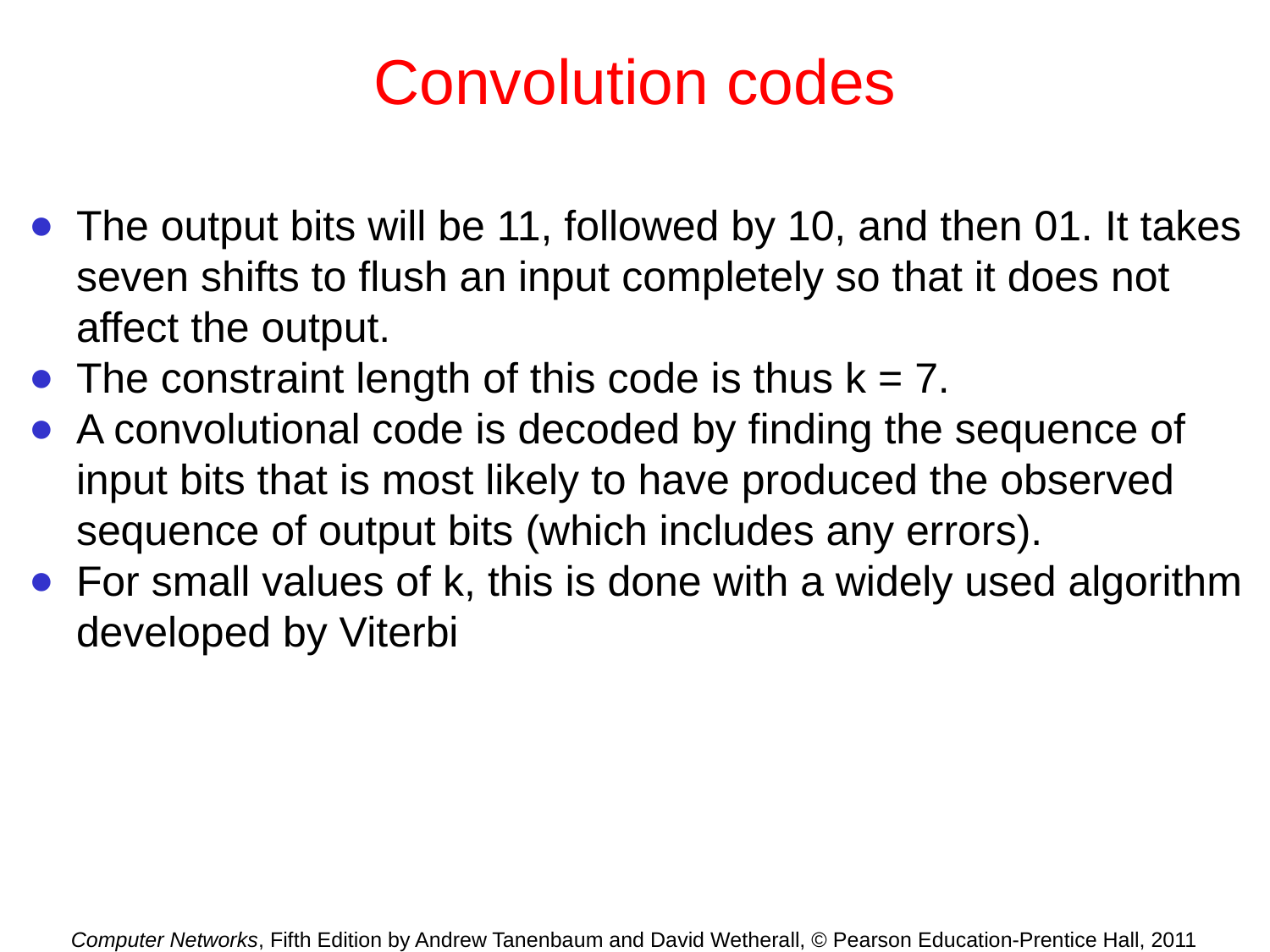

# Convolution codes
The output bits will be 11, followed by 10, and then 01. It takes seven shifts to flush an input completely so that it does not affect the output.
The constraint length of this code is thus k = 7.
A convolutional code is decoded by finding the sequence of input bits that is most likely to have produced the observed sequence of output bits (which includes any errors).
For small values of k, this is done with a widely used algorithm developed by Viterbi